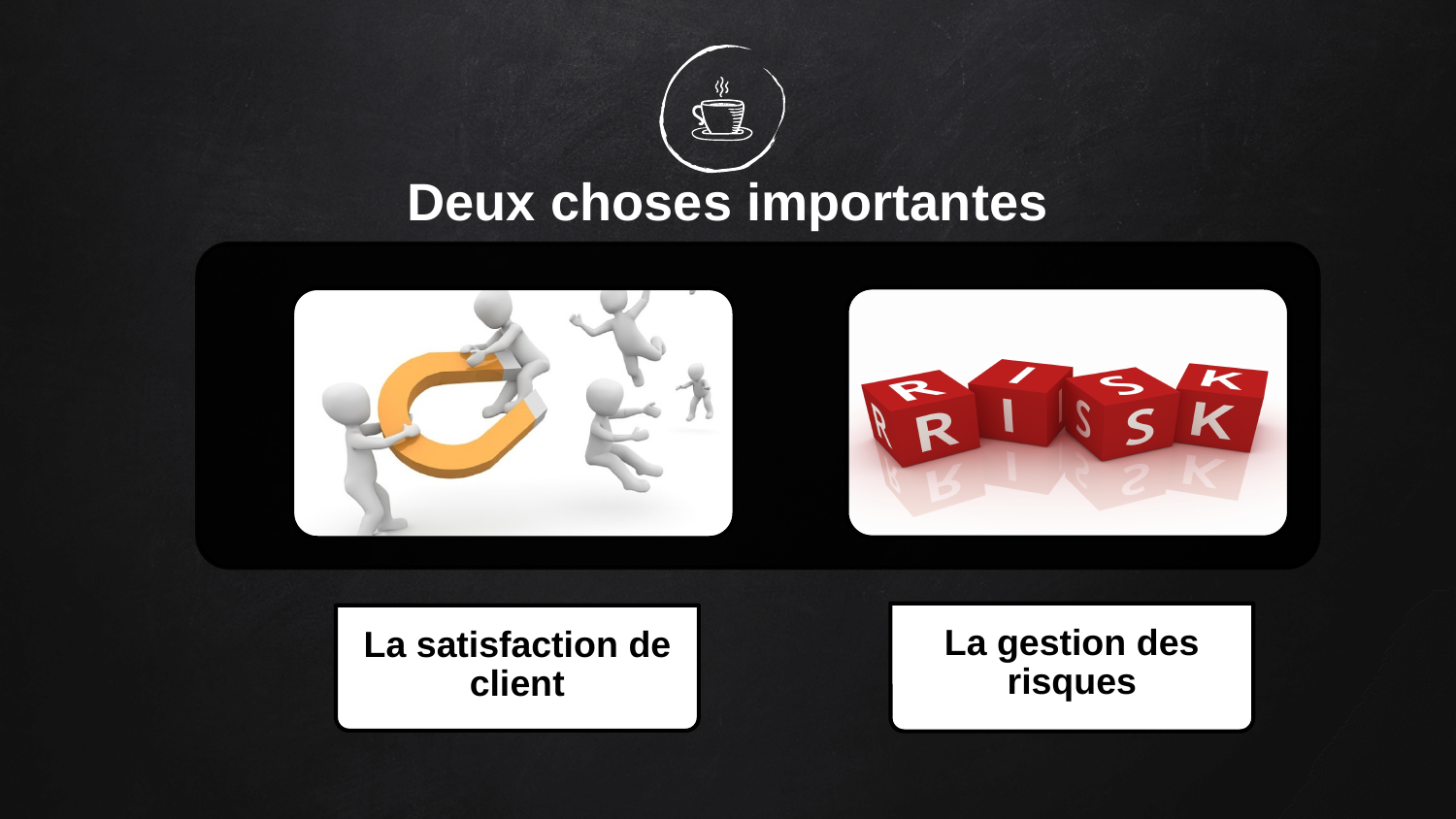

# Deux choses importantes
La satisfaction de client
La gestion des risques